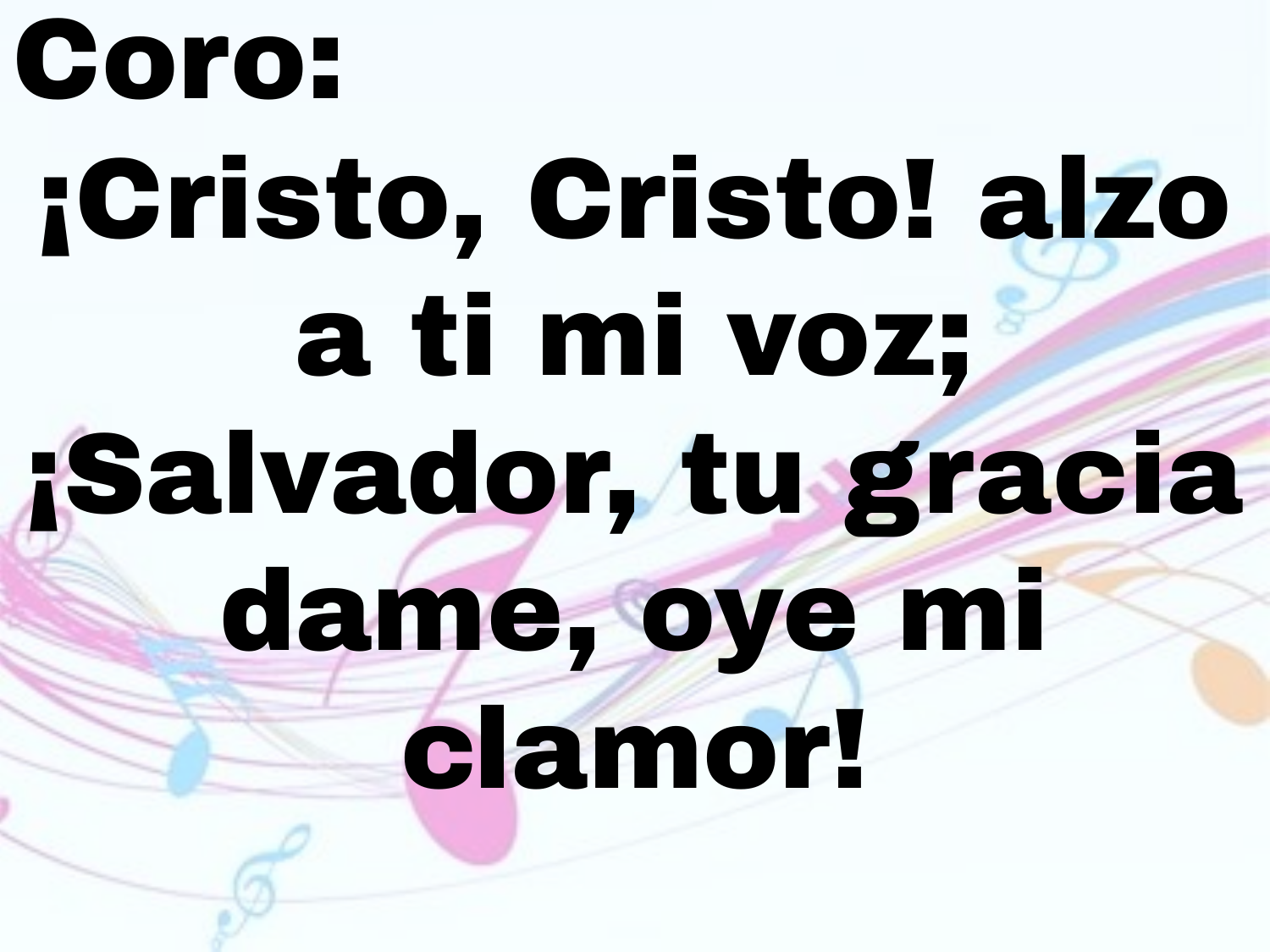

Coro:
¡Cristo, Cristo! alzo a ti mi voz;
¡Salvador, tu gracia dame, oye mi
clamor!